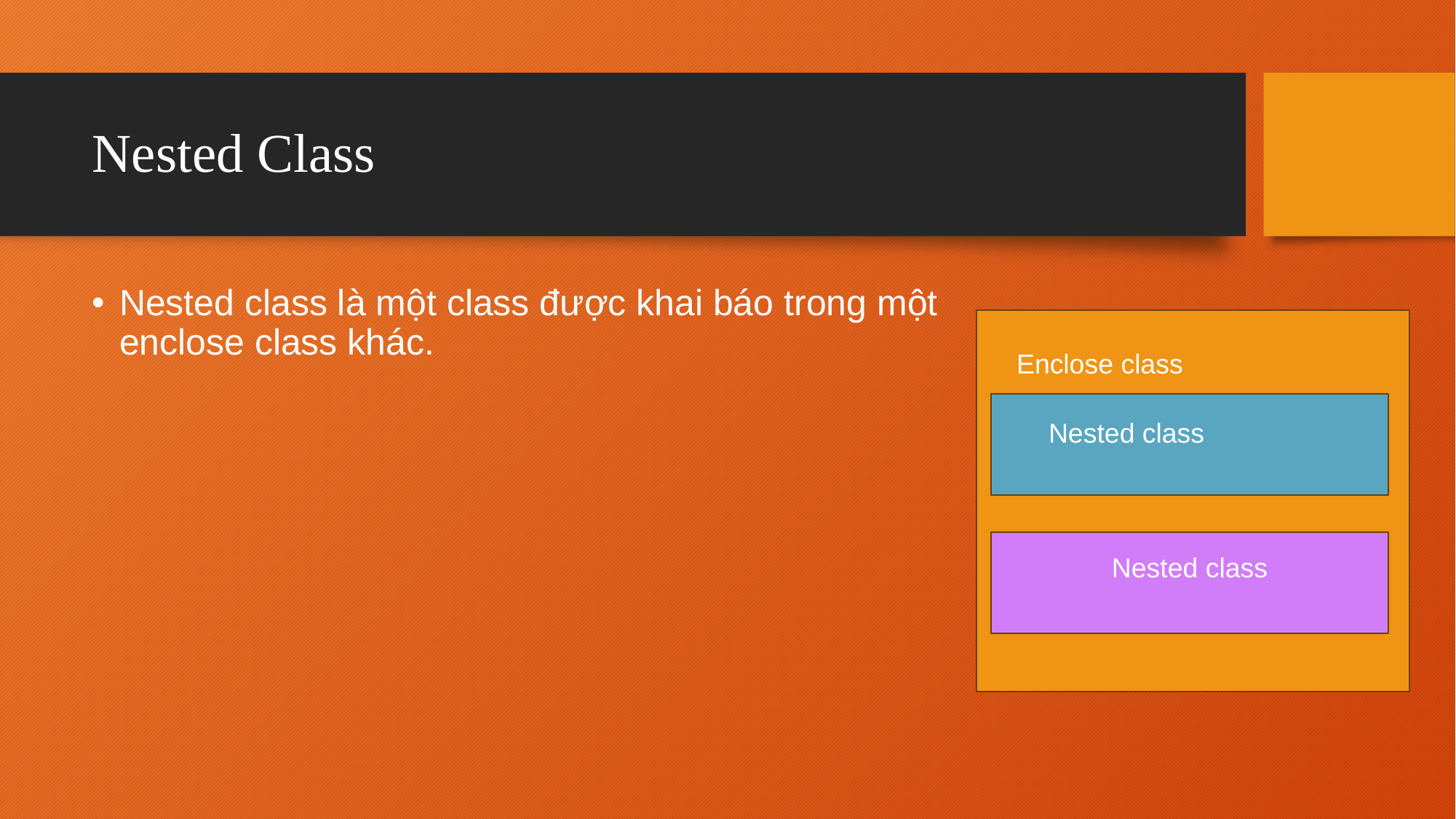

# Nested Class
Nested class là một class được khai báo trong một enclose class khác.

Enclose class

Nested class

Nested class